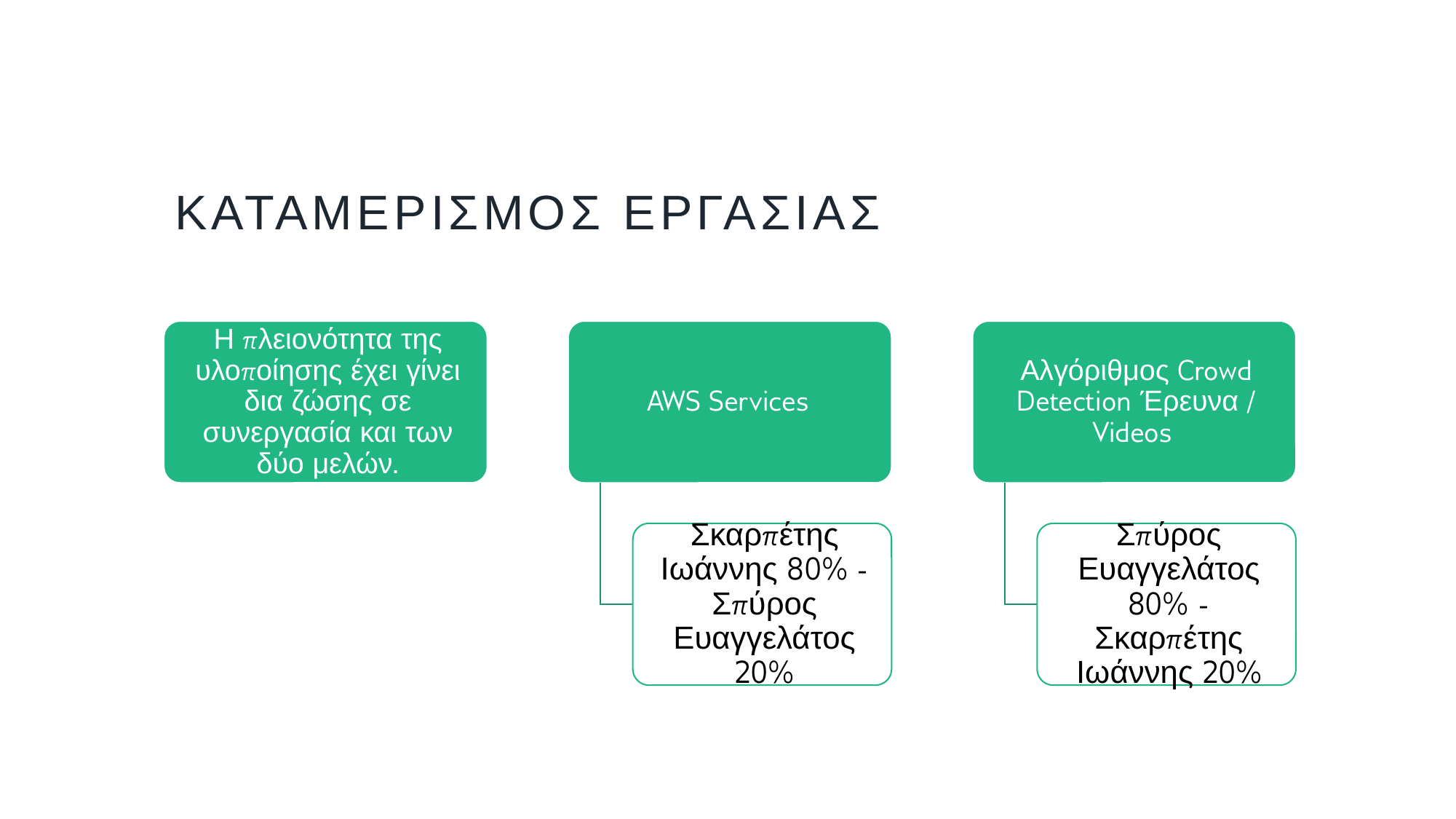

# Καταμερισμοσ εργασιασ
Η πλειονότητα της υλοποίησης έχει γίνει δια ζώσης σε συνεργασία και των δύο μελών.
AWS Services
Σκαρπέτης Ιωάννης 80% - Σπύρος Ευαγγελάτος 20%
Αλγόριθμος Crowd Detection Έρευνα / Videos
Σπύρος Ευαγγελάτος 80% - Σκαρπέτης Ιωάννης 20%